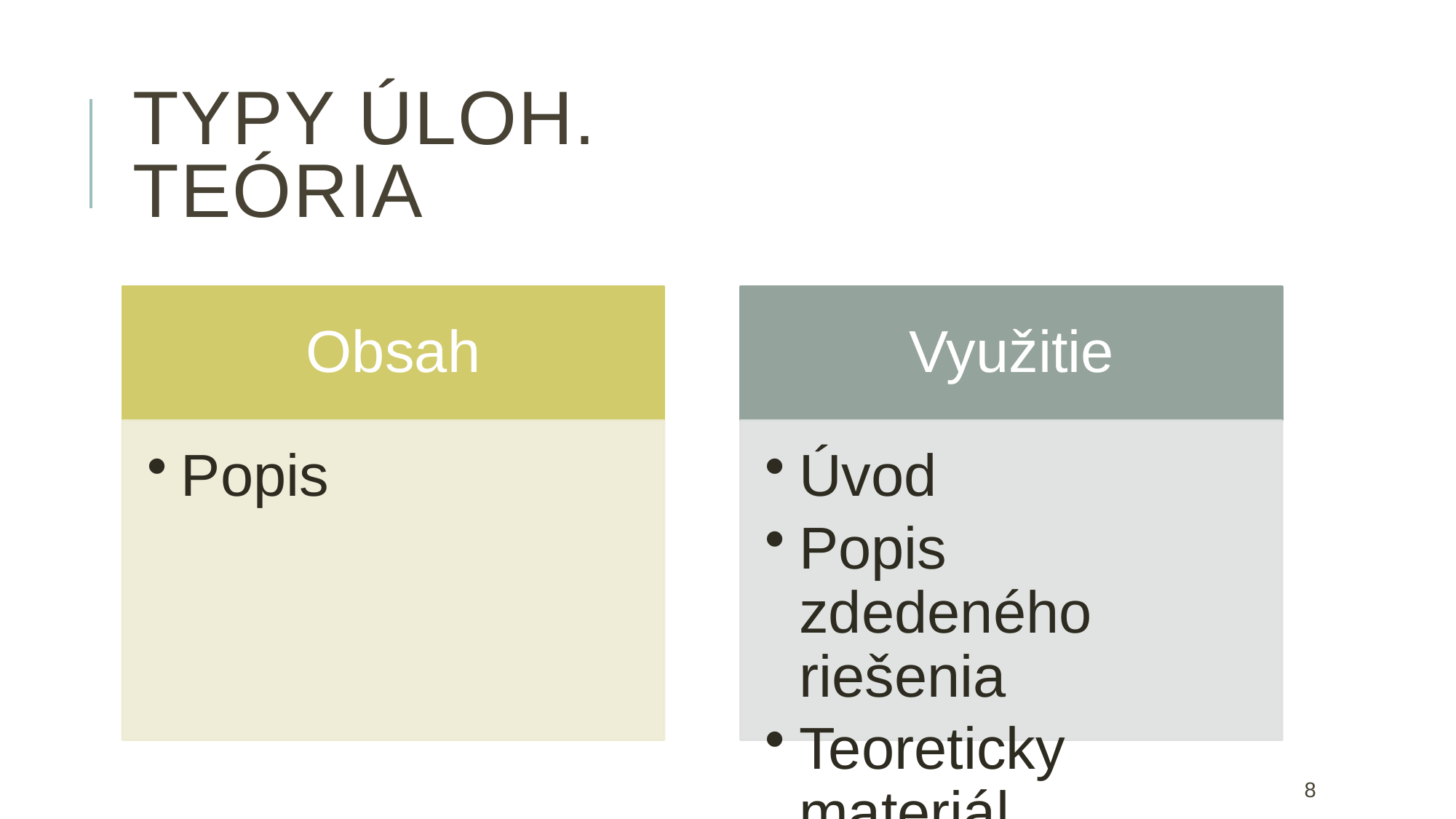

# Typy úloh. Teória
Obsah
Popis
Využitie
Úvod
Popis zdedeného riešenia
Teoreticky materiál
8